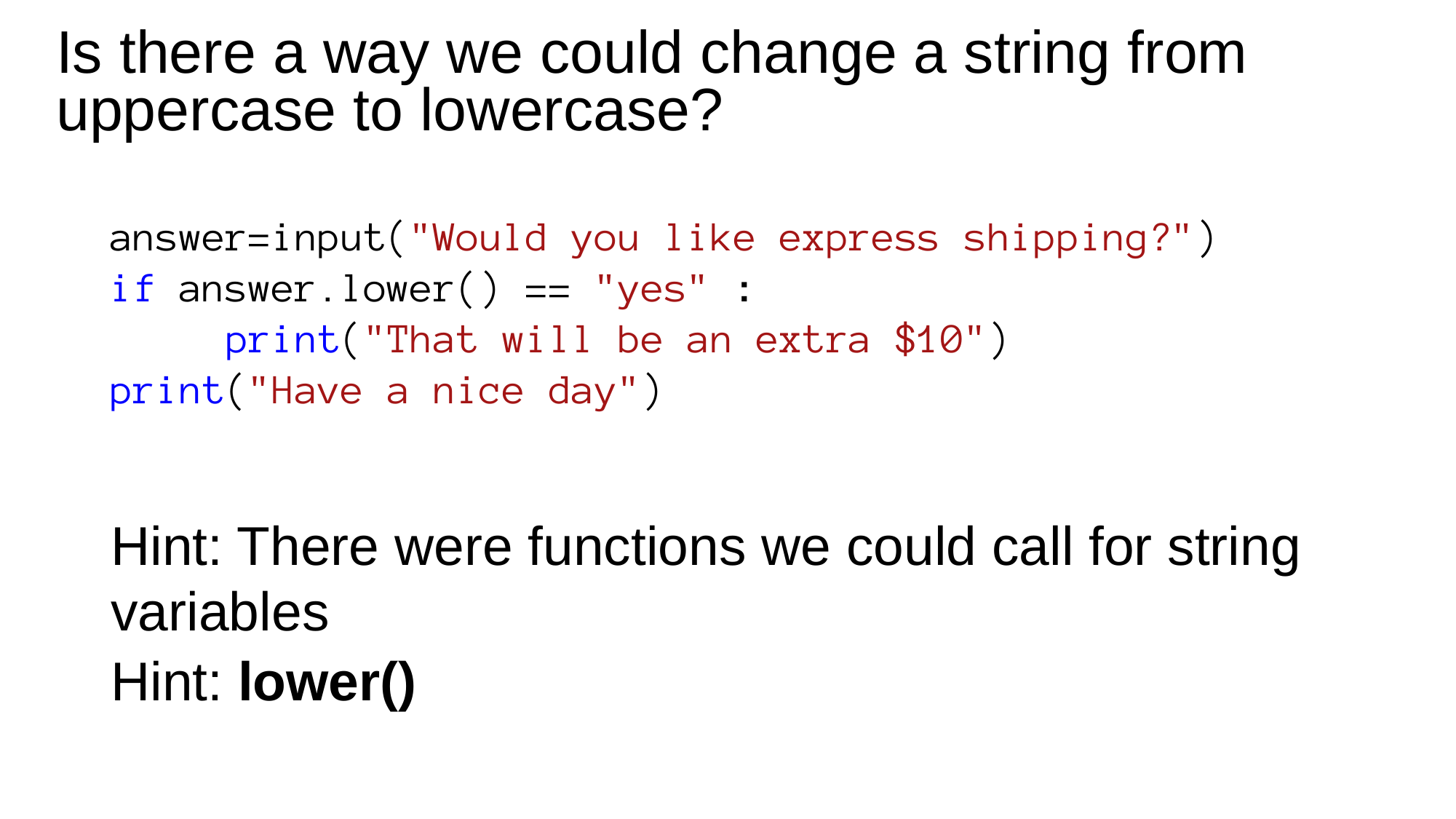

Is there a way we could change a string from  uppercase to lowercase?
answer=input("Would you like express shipping?")
if answer.lower() == "yes" :
     print("That will be an extra $10") print("Have a nice day")
Hint: There were functions we could call for string variables
Hint: lower()